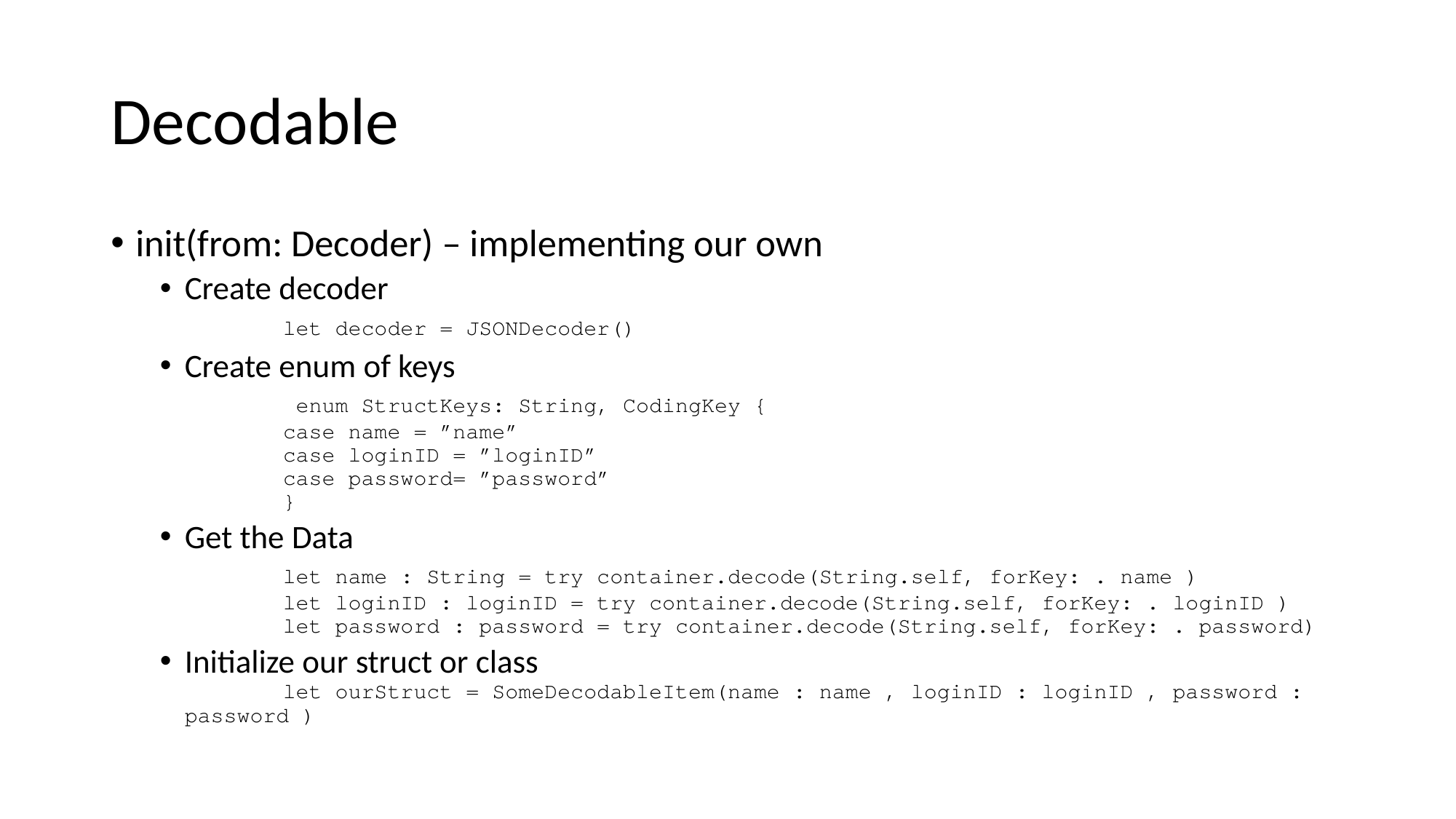

# Decodable
init(from: Decoder) – implementing our own
Create decoder
	let decoder = JSONDecoder()
Create enum of keys
	 enum StructKeys: String, CodingKey {
		case name = ”name”
		case loginID = ”loginID”
		case password= ”password”
	}
Get the Data
	let name : String = try container.decode(String.self, forKey: . name )
	let loginID : loginID = try container.decode(String.self, forKey: . loginID )
	let password : password = try container.decode(String.self, forKey: . password)
Initialize our struct or class
	let ourStruct = SomeDecodableItem(name : name , loginID : loginID , password : password )